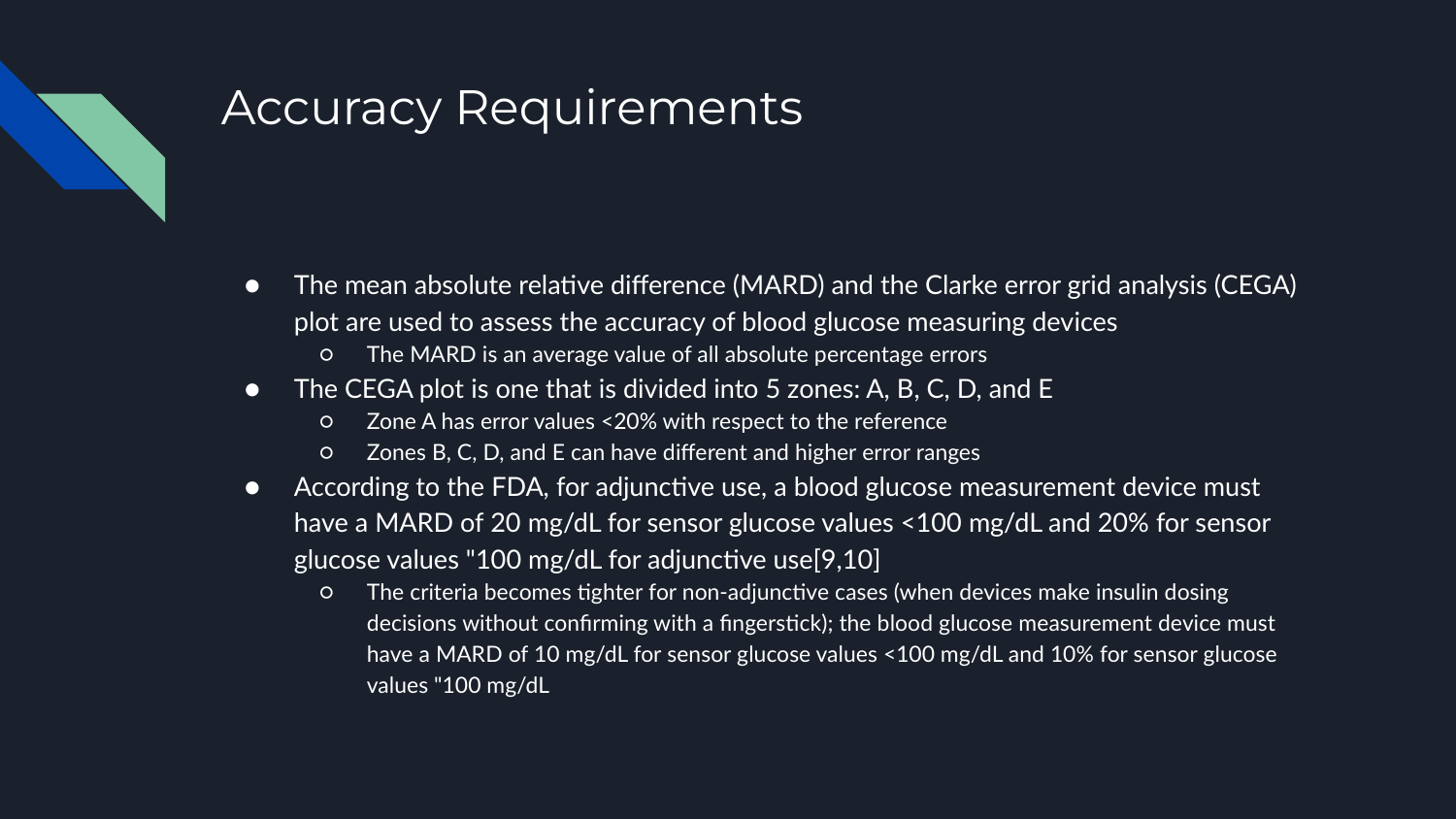

# Accuracy Requirements
The mean absolute relative difference (MARD) and the Clarke error grid analysis (CEGA) plot are used to assess the accuracy of blood glucose measuring devices
The MARD is an average value of all absolute percentage errors
The CEGA plot is one that is divided into 5 zones: A, B, C, D, and E
Zone A has error values <20% with respect to the reference
Zones B, C, D, and E can have different and higher error ranges
According to the FDA, for adjunctive use, a blood glucose measurement device must have a MARD of 20 mg/dL for sensor glucose values <100 mg/dL and 20% for sensor glucose values "100 mg/dL for adjunctive use[9,10]
The criteria becomes tighter for non-adjunctive cases (when devices make insulin dosing decisions without confirming with a fingerstick); the blood glucose measurement device must have a MARD of 10 mg/dL for sensor glucose values <100 mg/dL and 10% for sensor glucose values "100 mg/dL